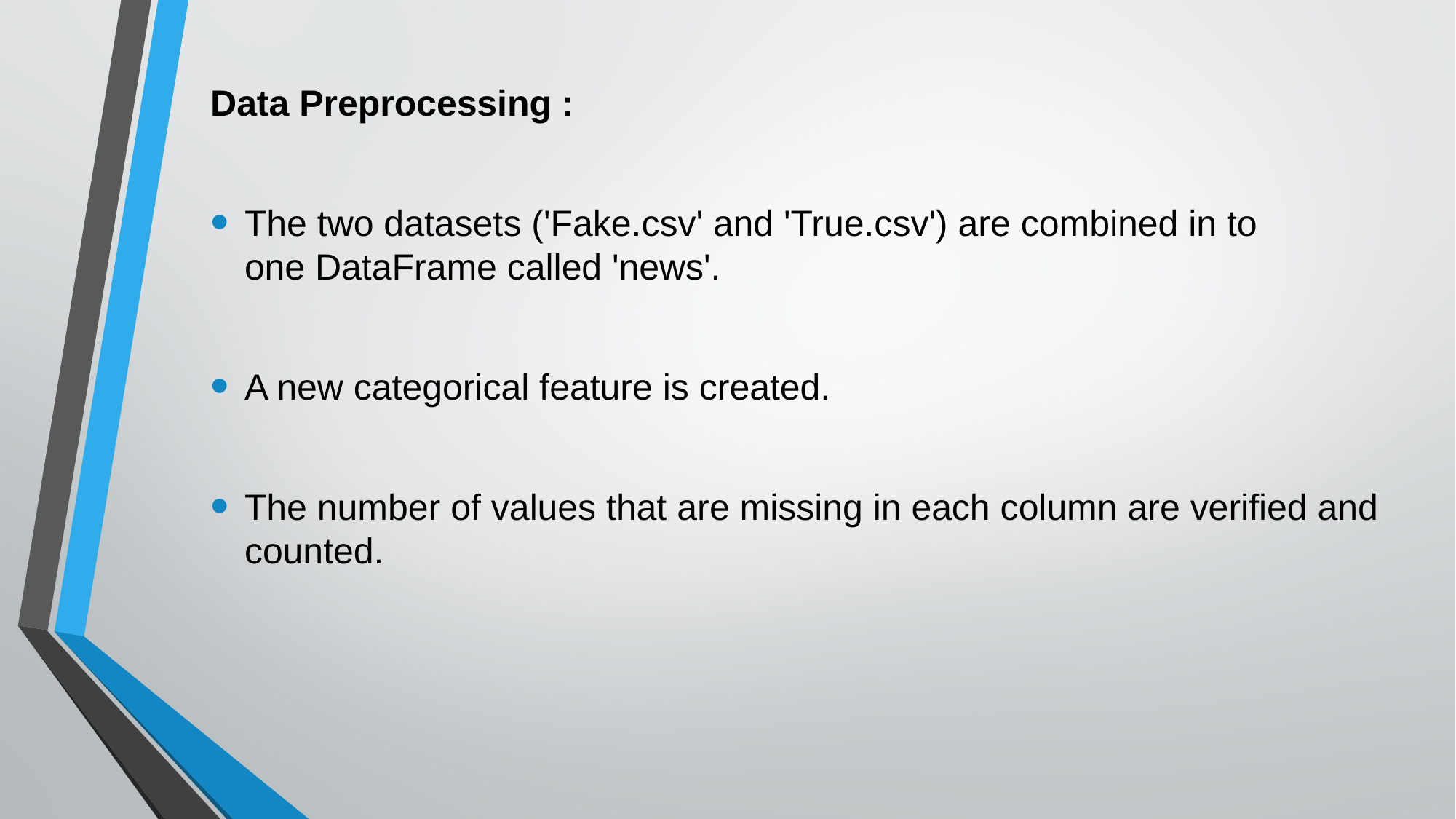

Data Preprocessing :

The two datasets ('Fake.csv' and 'True.csv') are combined in to one DataFrame called 'news'.

A new categorical feature is created.

The number of values that are missing in each column are verified and counted.